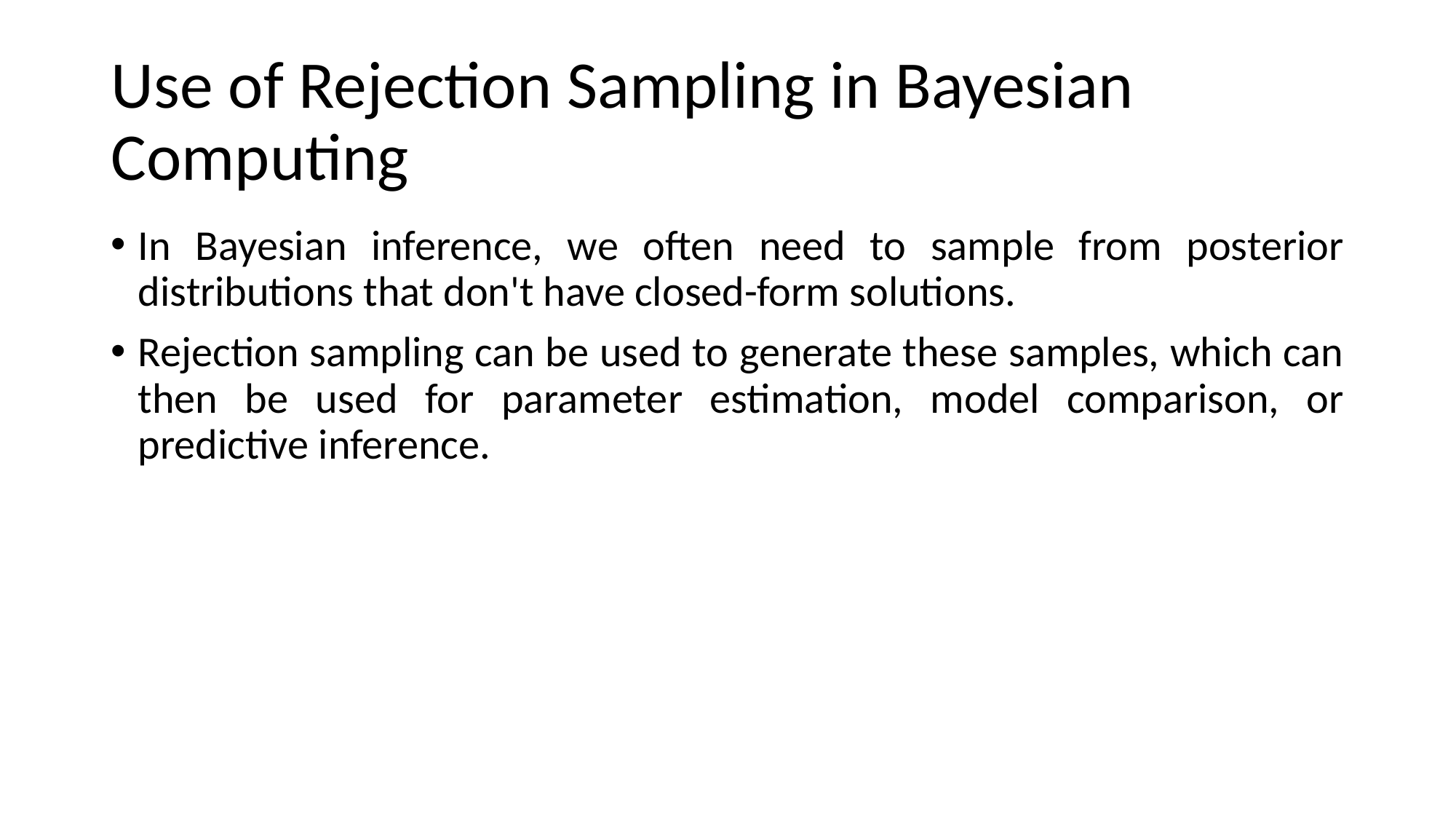

# Use of Rejection Sampling in Bayesian Computing
In Bayesian inference, we often need to sample from posterior distributions that don't have closed-form solutions.
Rejection sampling can be used to generate these samples, which can then be used for parameter estimation, model comparison, or predictive inference.